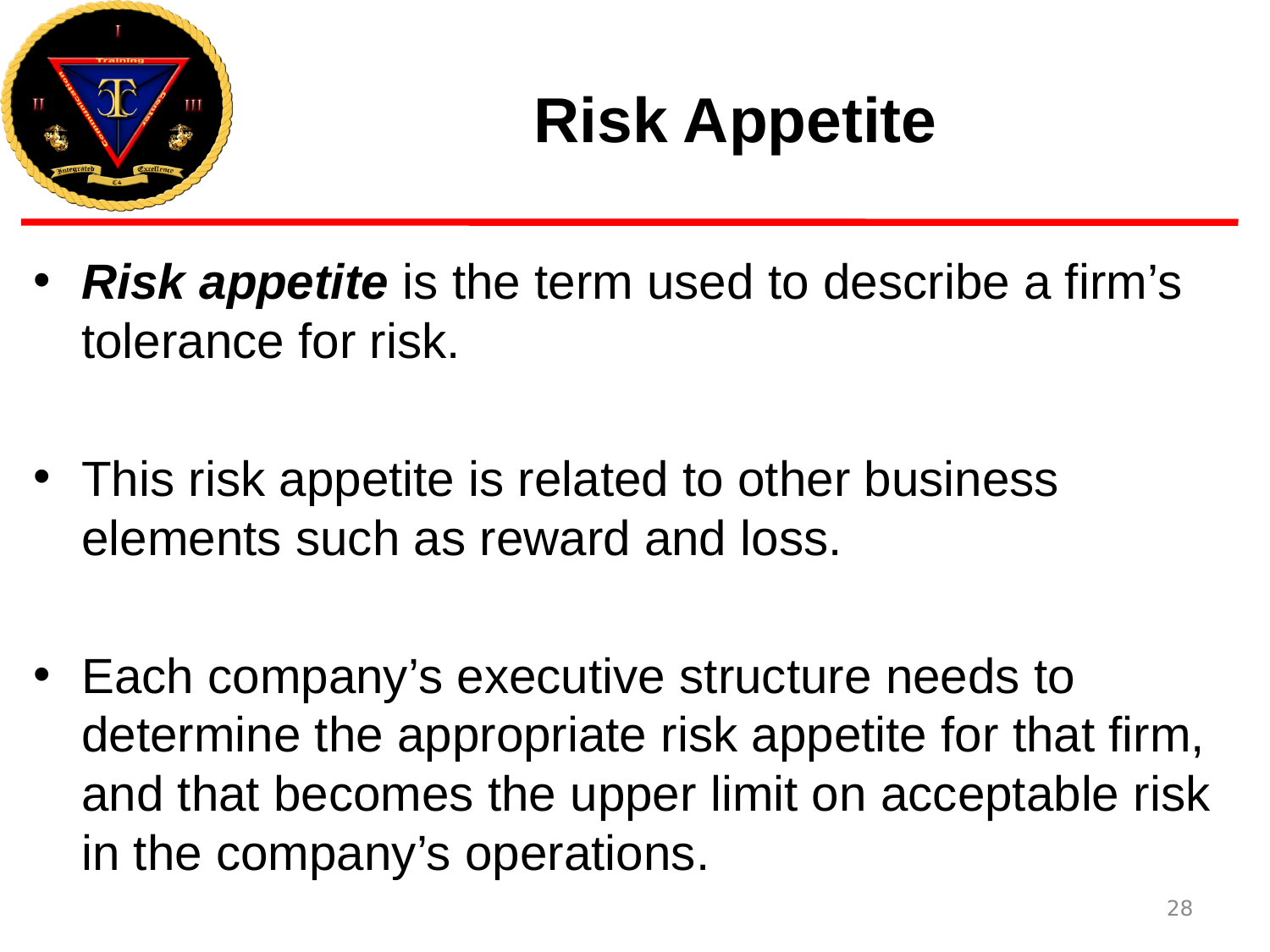

# Risk Appetite
Risk appetite is the term used to describe a firm’s tolerance for risk.

This risk appetite is related to other business elements such as reward and loss.

Each company’s executive structure needs to determine the appropriate risk appetite for that firm, and that becomes the upper limit on acceptable risk in the company’s operations.
28